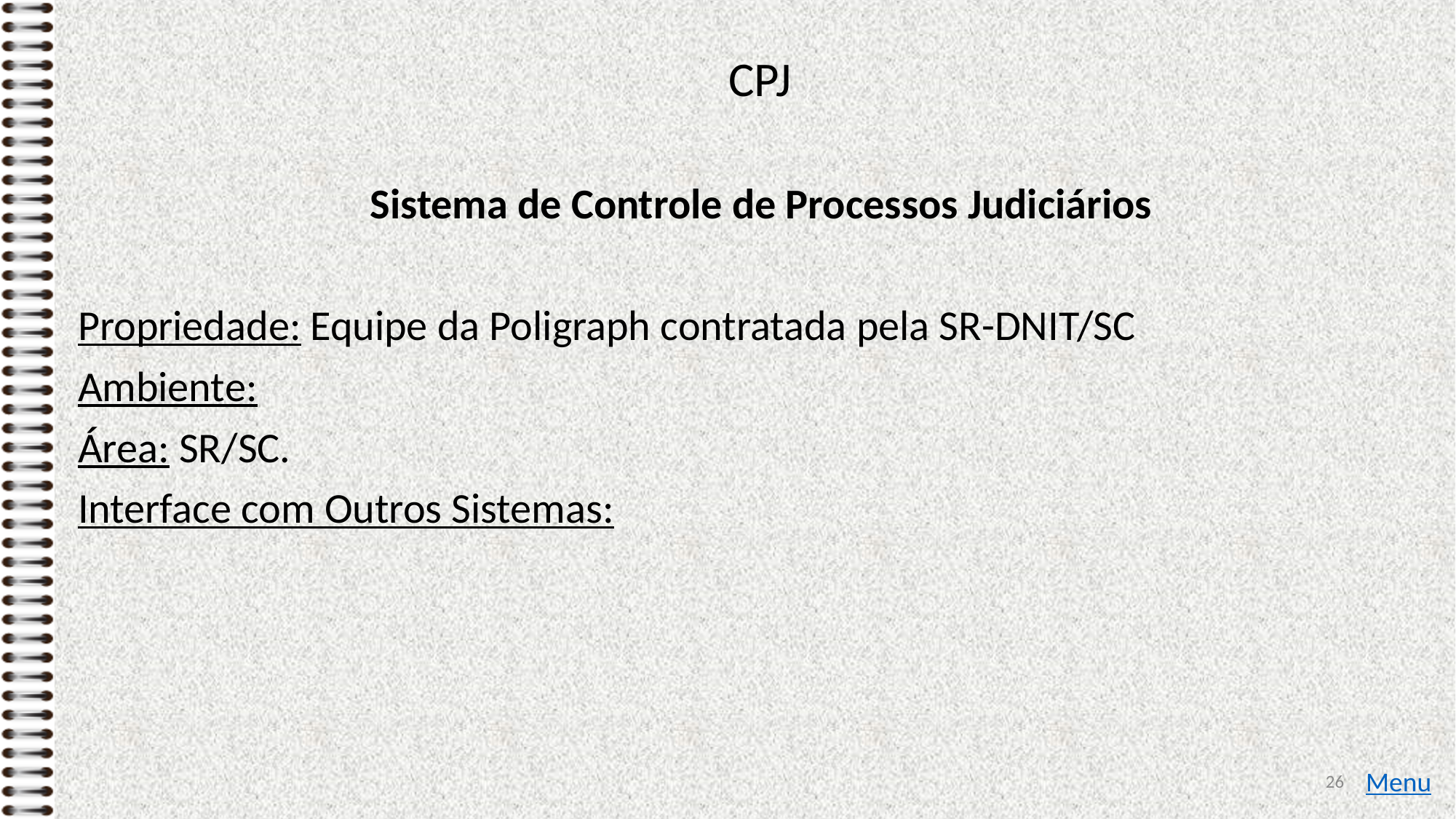

# CPJ

Sistema de Controle de Processos Judiciários

Propriedade: Equipe da Poligraph contratada pela SR-DNIT/SC
Ambiente:
Área: SR/SC.
Interface com Outros Sistemas:

26
Menu